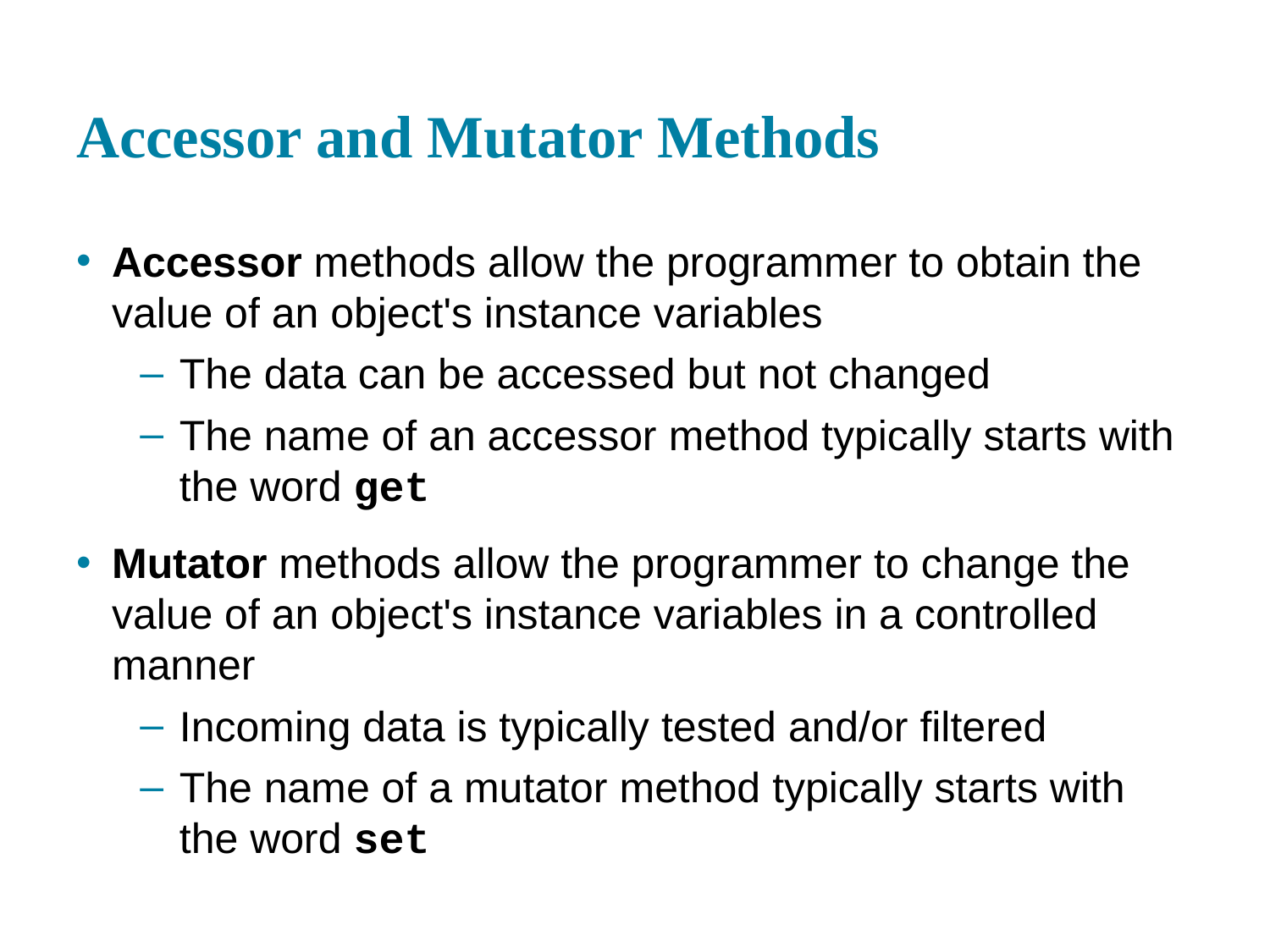

# Accessor and Mutator Methods
Accessor methods allow the programmer to obtain the value of an object's instance variables
The data can be accessed but not changed
The name of an accessor method typically starts with the word get
Mutator methods allow the programmer to change the value of an object's instance variables in a controlled manner
Incoming data is typically tested and/or filtered
The name of a mutator method typically starts with the word set